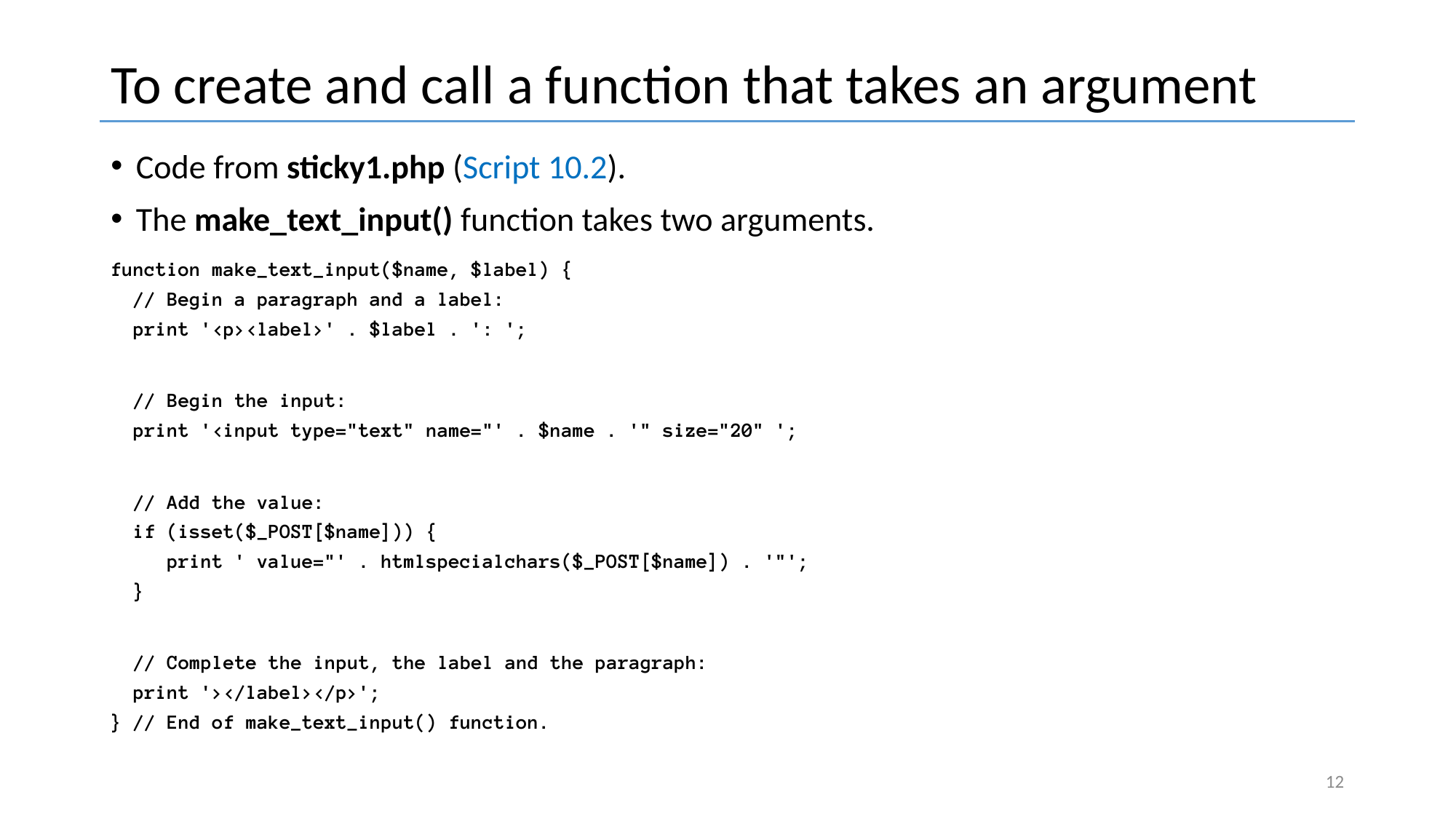

# To create and call a function that takes an argument
Code from sticky1.php (Script 10.2).
The make_text_input() function takes two arguments.
function make_text_input($name, $label) {
  // Begin a paragraph and a label:
  print '<p><label>' . $label . ': ';
  // Begin the input:
  print '<input type="text" name="' . $name . '" size="20" ';
  // Add the value:
  if (isset($_POST[$name])) {
     print ' value="' . htmlspecialchars($_POST[$name]) . '"';
  }
  // Complete the input, the label and the paragraph:
  print '></label></p>';
} // End of make_text_input() function.
12